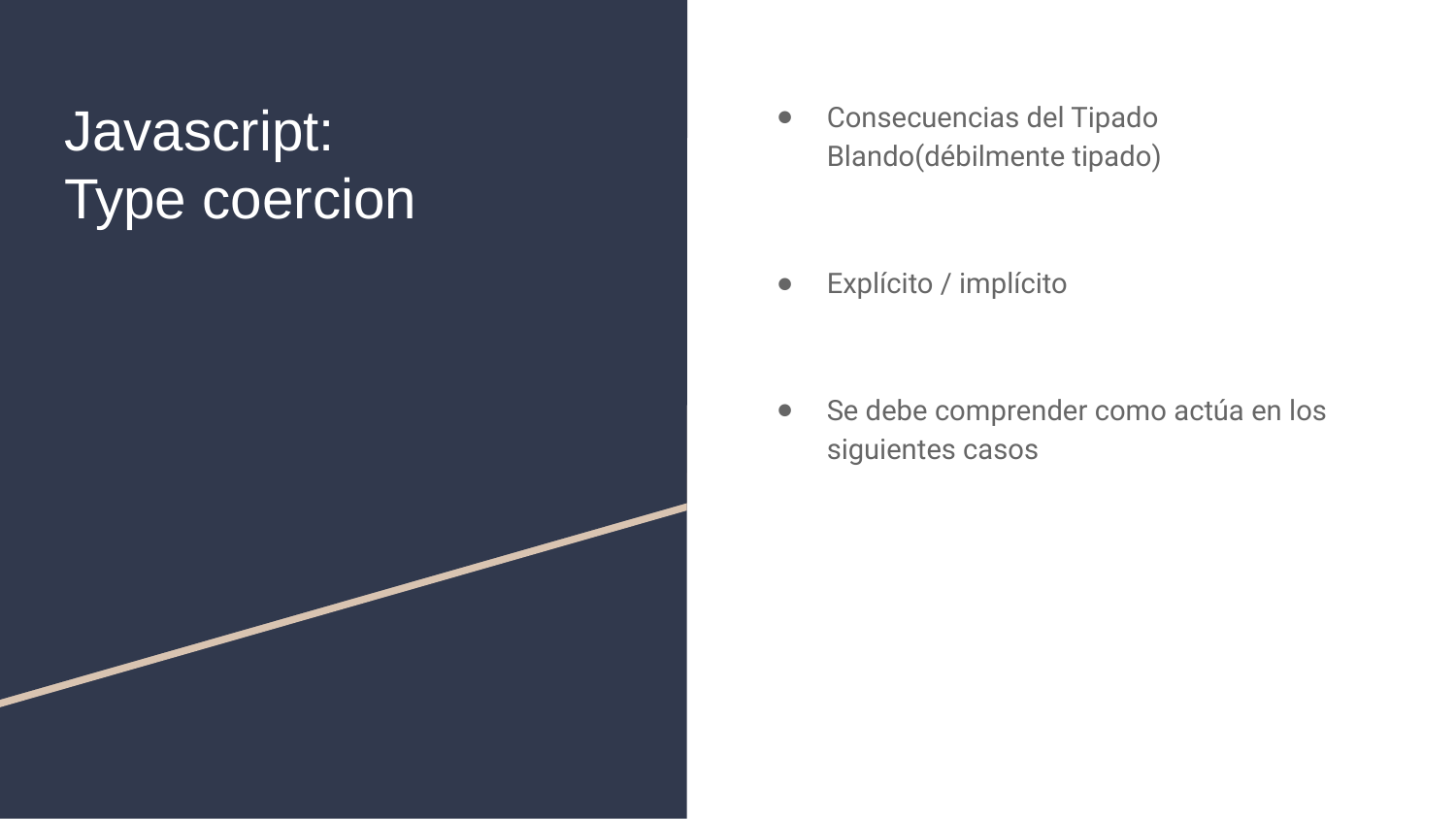

# Javascript:
Type coercion
Consecuencias del Tipado Blando(débilmente tipado)

Explícito / implícito

Se debe comprender como actúa en los siguientes casos